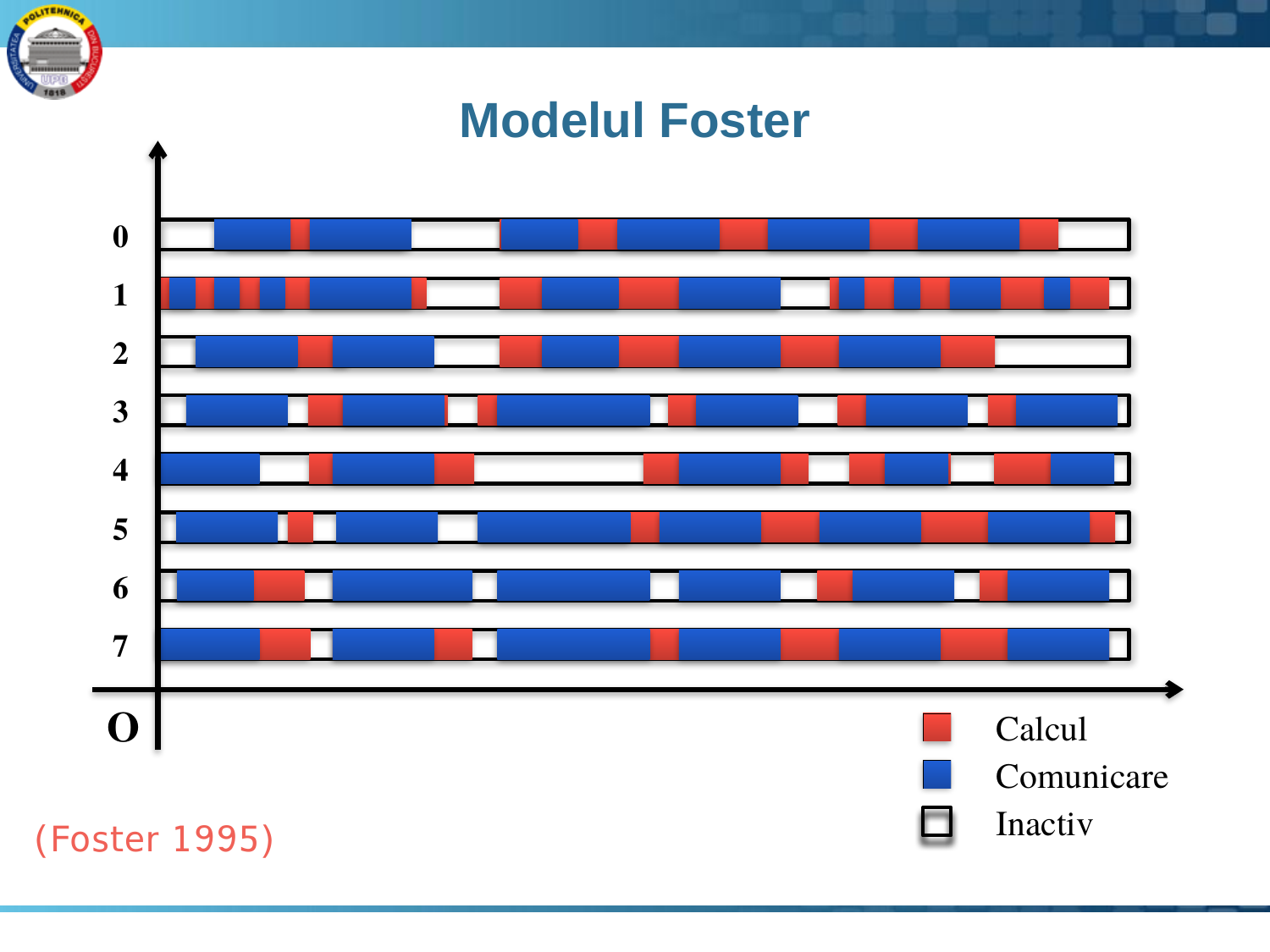

# Modelul Foster
0

1

2

3

4

5

6

7

O
Calcul

Comunicare

Inactiv

(Foster 1995)